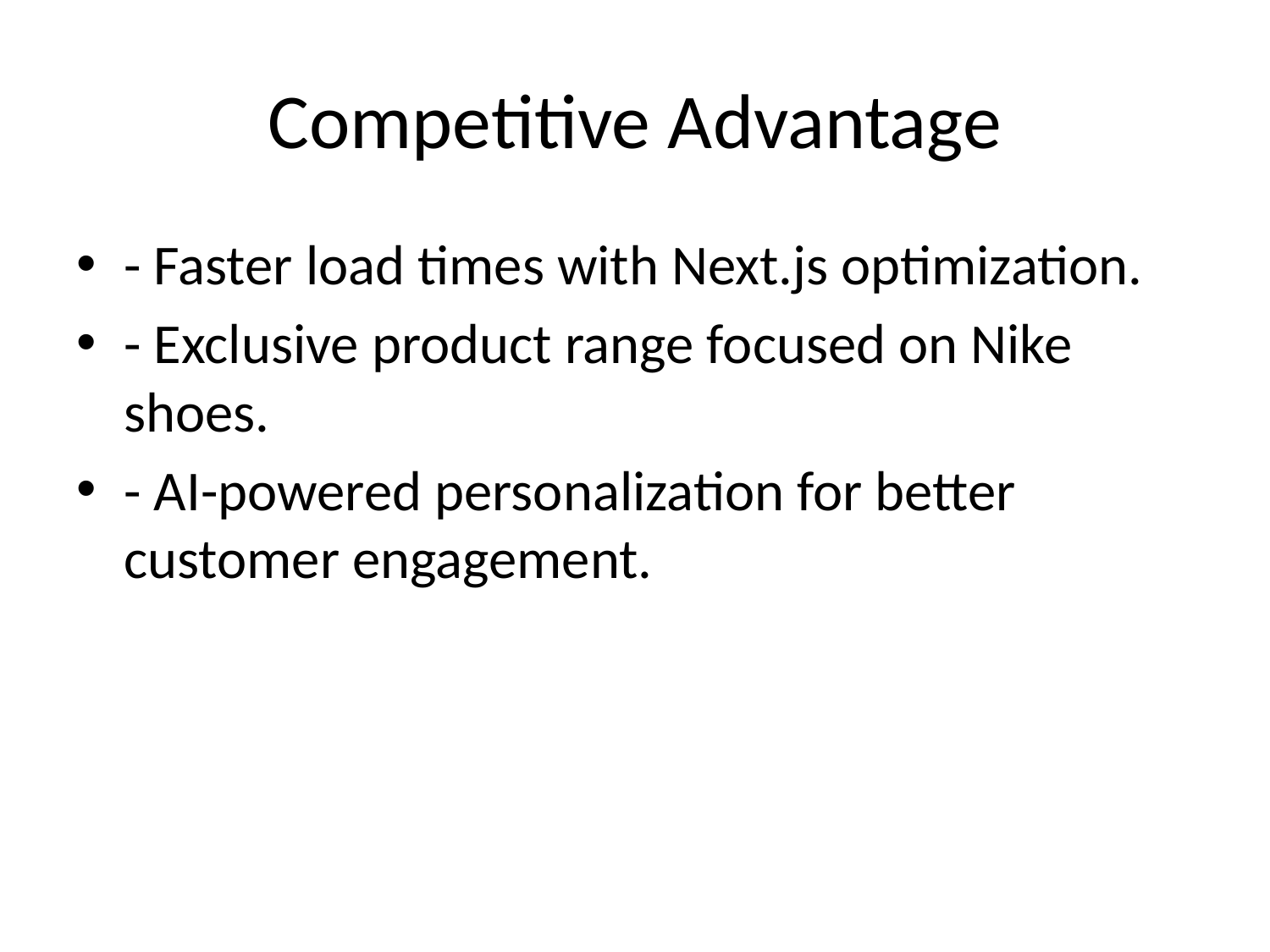

# Competitive Advantage
- Faster load times with Next.js optimization.
- Exclusive product range focused on Nike shoes.
- AI-powered personalization for better customer engagement.